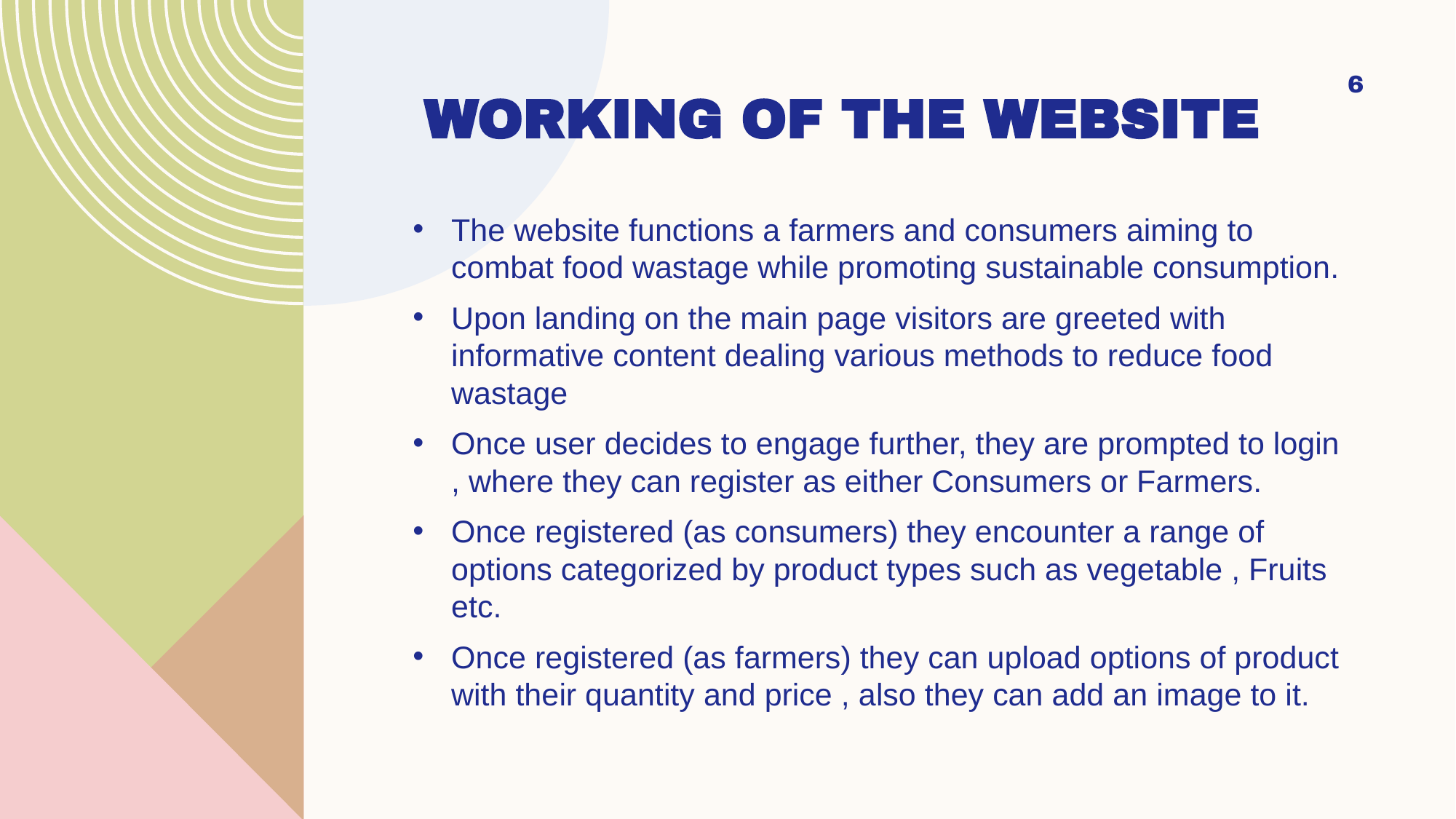

# Working of the website
6
The website functions a farmers and consumers aiming to combat food wastage while promoting sustainable consumption.
Upon landing on the main page visitors are greeted with informative content dealing various methods to reduce food wastage
Once user decides to engage further, they are prompted to login , where they can register as either Consumers or Farmers.
Once registered (as consumers) they encounter a range of options categorized by product types such as vegetable , Fruits etc.
Once registered (as farmers) they can upload options of product with their quantity and price , also they can add an image to it.